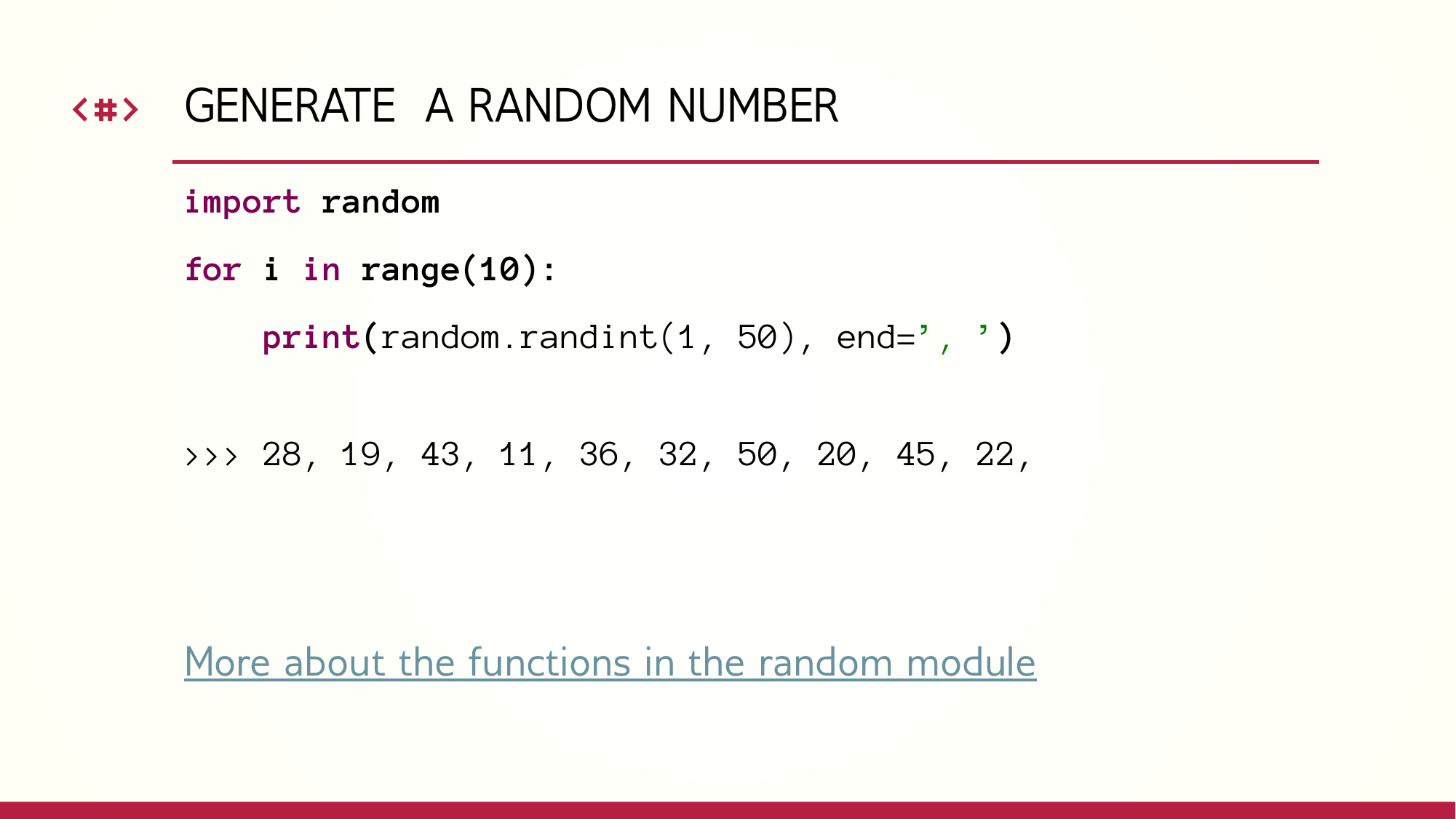

# Generate  a random number
import random
for i in range(10):
    print(random.randint(1, 50), end=’, ’)

>>> 28, 19, 43, 11, 36, 32, 50, 20, 45, 22,

More about the functions in the random module